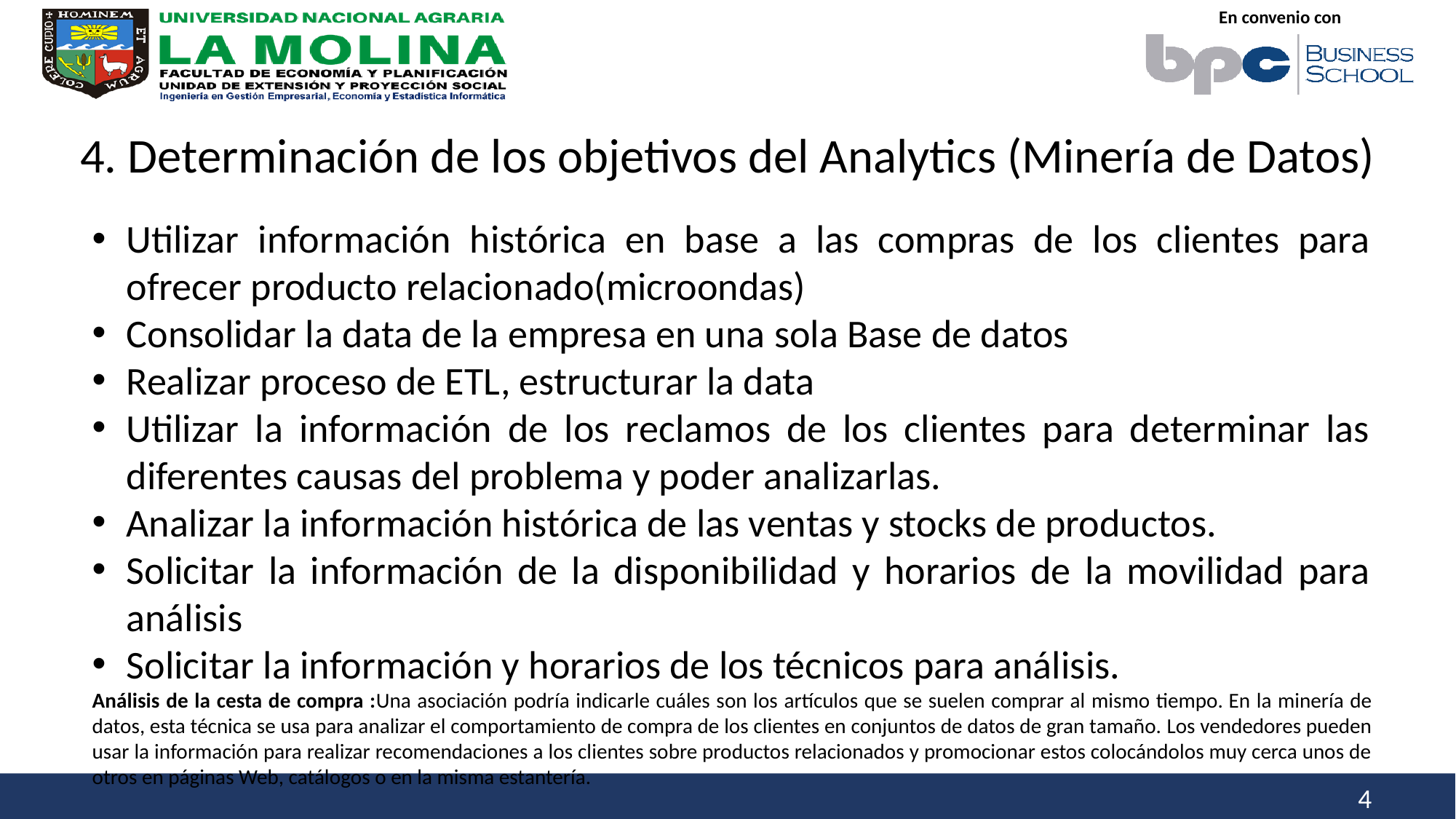

4. Determinación de los objetivos del Analytics (Minería de Datos)
Utilizar información histórica en base a las compras de los clientes para ofrecer producto relacionado(microondas)
Consolidar la data de la empresa en una sola Base de datos
Realizar proceso de ETL, estructurar la data
Utilizar la información de los reclamos de los clientes para determinar las diferentes causas del problema y poder analizarlas.
Analizar la información histórica de las ventas y stocks de productos.
Solicitar la información de la disponibilidad y horarios de la movilidad para análisis
Solicitar la información y horarios de los técnicos para análisis.
Análisis de la cesta de compra :Una asociación podría indicarle cuáles son los artículos que se suelen comprar al mismo tiempo. En la minería de datos, esta técnica se usa para analizar el comportamiento de compra de los clientes en conjuntos de datos de gran tamaño. Los vendedores pueden usar la información para realizar recomendaciones a los clientes sobre productos relacionados y promocionar estos colocándolos muy cerca unos de otros en páginas Web, catálogos o en la misma estantería.
4